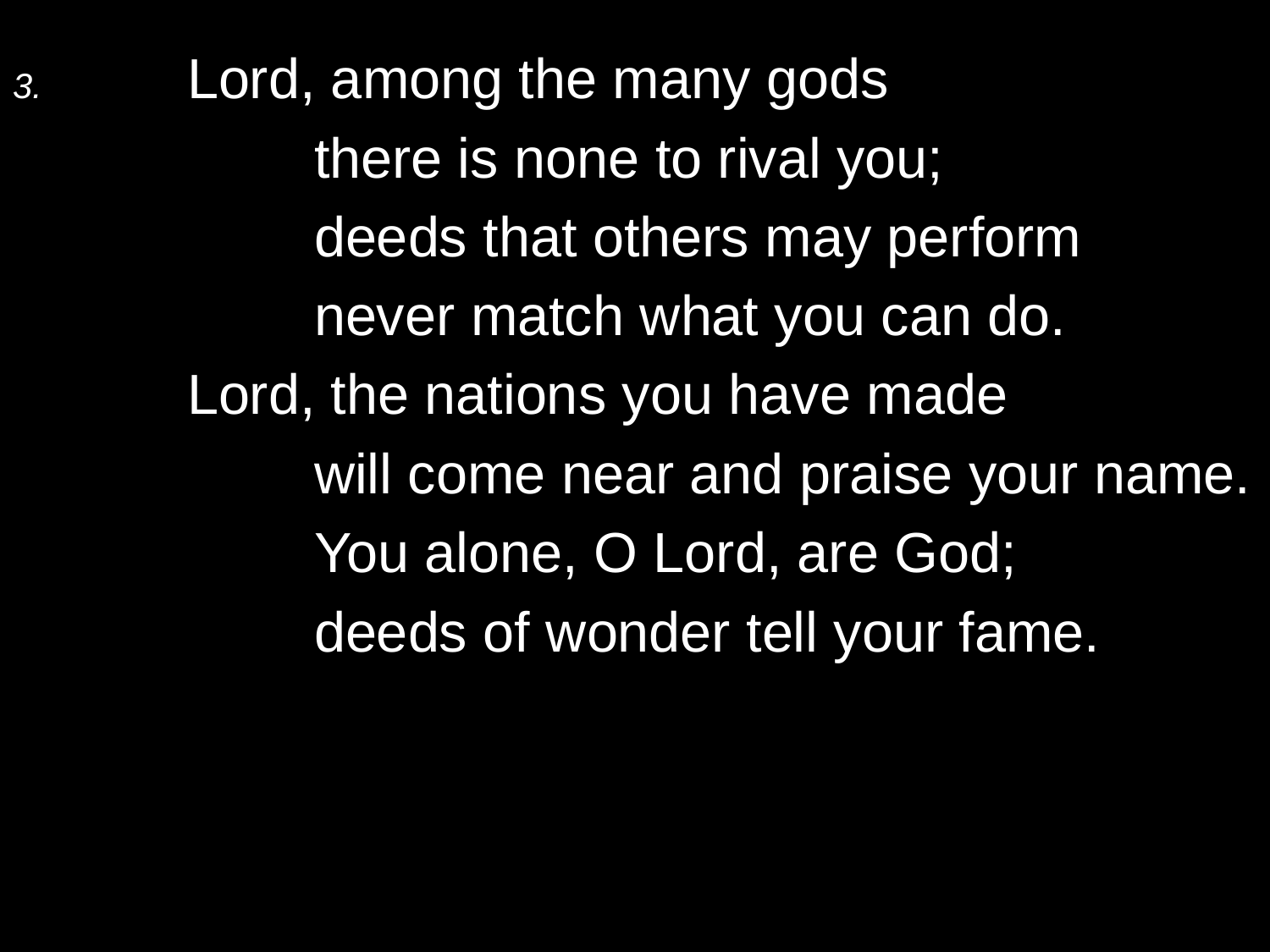

3.	Lord, among the many gods
		there is none to rival you;
		deeds that others may perform
		never match what you can do.
	Lord, the nations you have made
		will come near and praise your name.
		You alone, O Lord, are God;
		deeds of wonder tell your fame.